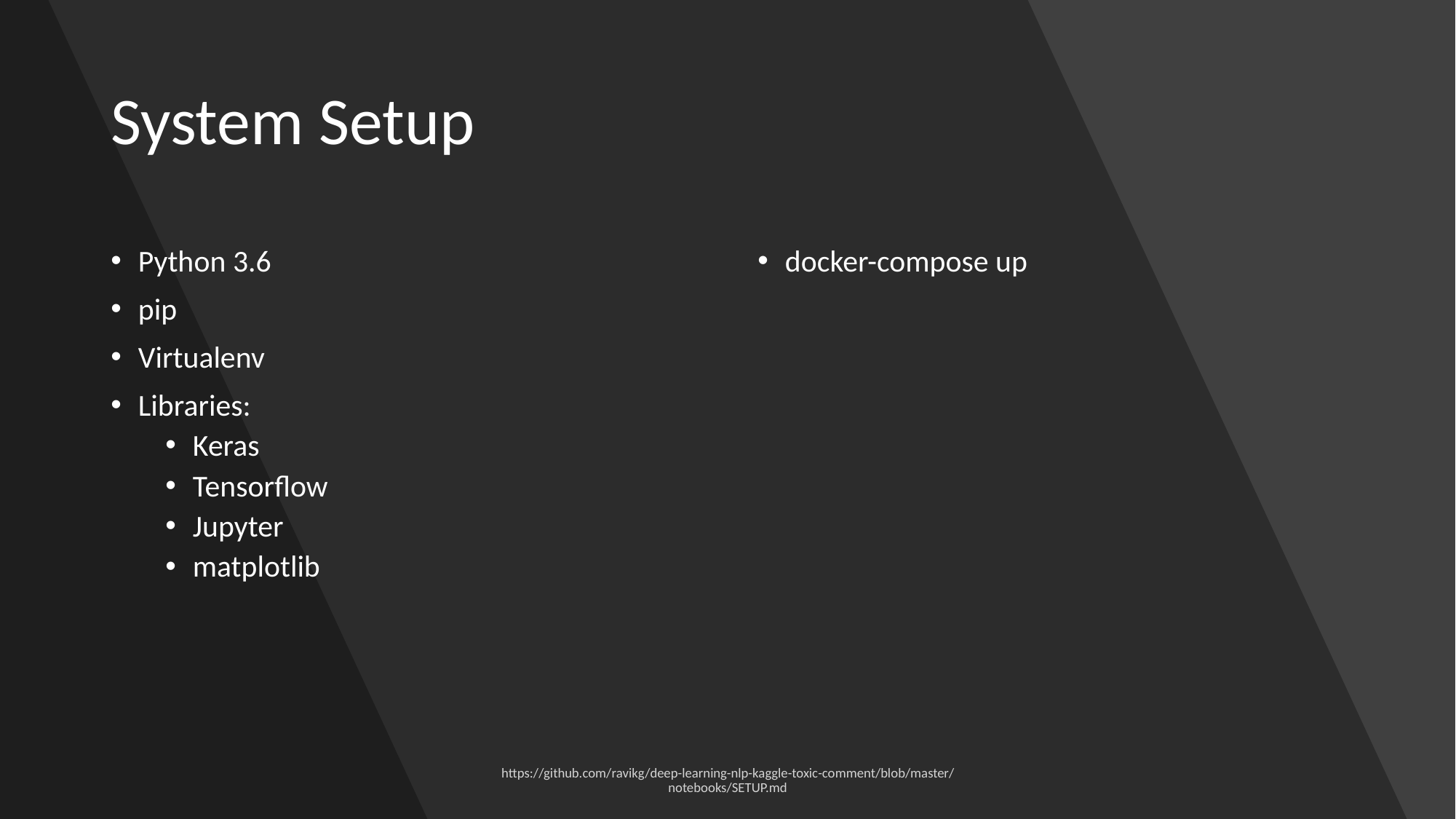

# System Setup
Python 3.6
pip
Virtualenv
Libraries:
Keras
Tensorflow
Jupyter
matplotlib

docker-compose up

https://github.com/ravikg/deep-learning-nlp-kaggle-toxic-comment/blob/master/notebooks/SETUP.md